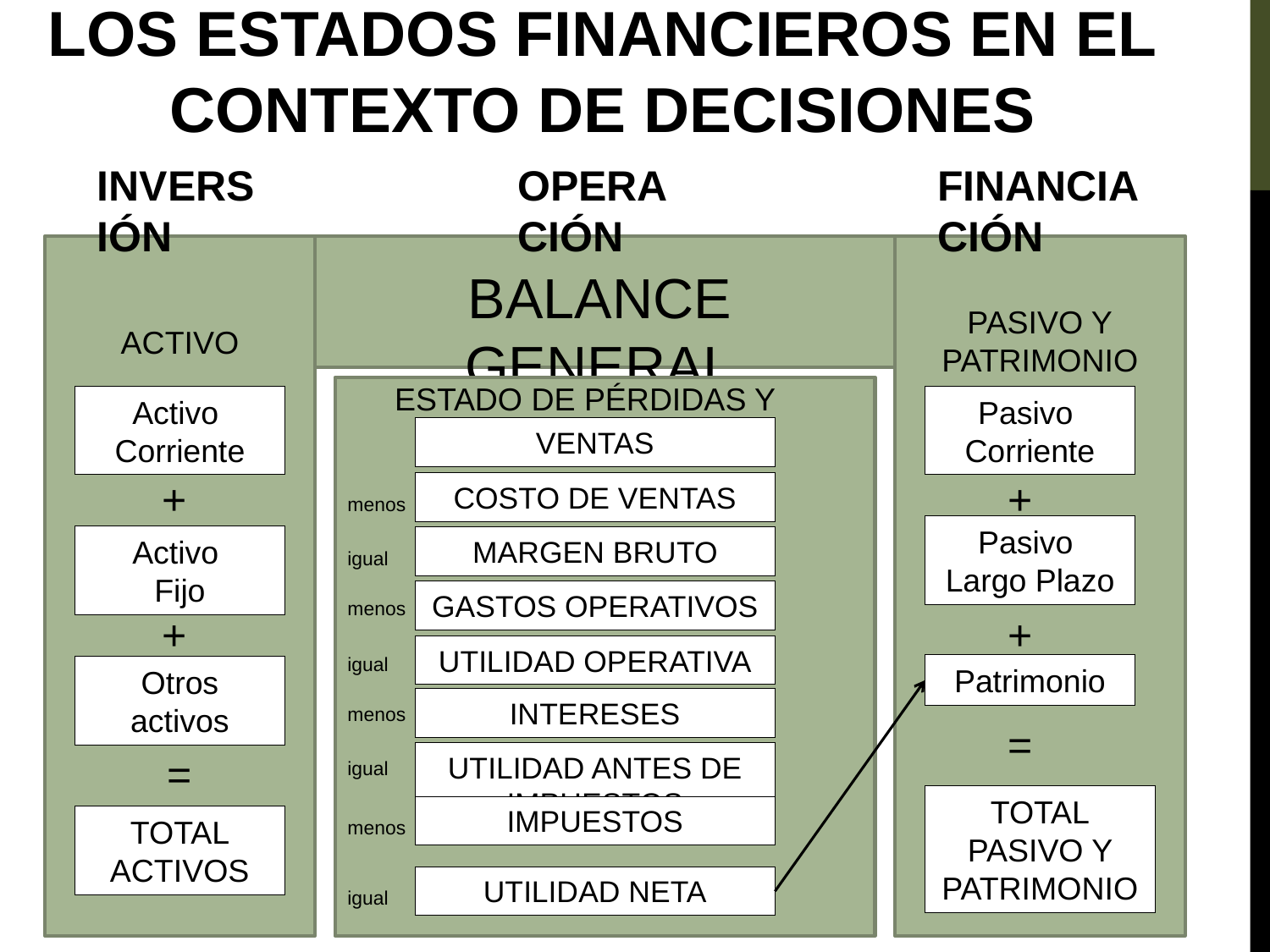

LOS ESTADOS FINANCIEROS EN EL CONTEXTO DE DECISIONES
INVERSIÓN
OPERACIÓN
FINANCIACIÓN

r
BALANCE GENERAL
PASIVO Y
PATRIMONIO
ACTIVO
ESTADO DE PÉRDIDAS Y GANANCIAS

Activo
Corriente
Pasivo
Corriente
VENTAS
+
+
COSTO DE VENTAS
menos
Pasivo
Largo Plazo
Activo
Fijo
MARGEN BRUTO
igual
GASTOS OPERATIVOS
menos
+
+
UTILIDAD OPERATIVA
igual
Patrimonio
Otros
activos
INTERESES
menos
=
=
UTILIDAD ANTES DE IMPUESTOS
igual
TOTAL
PASIVO Y PATRIMONIO
IMPUESTOS
TOTAL
ACTIVOS
menos
UTILIDAD NETA
igual